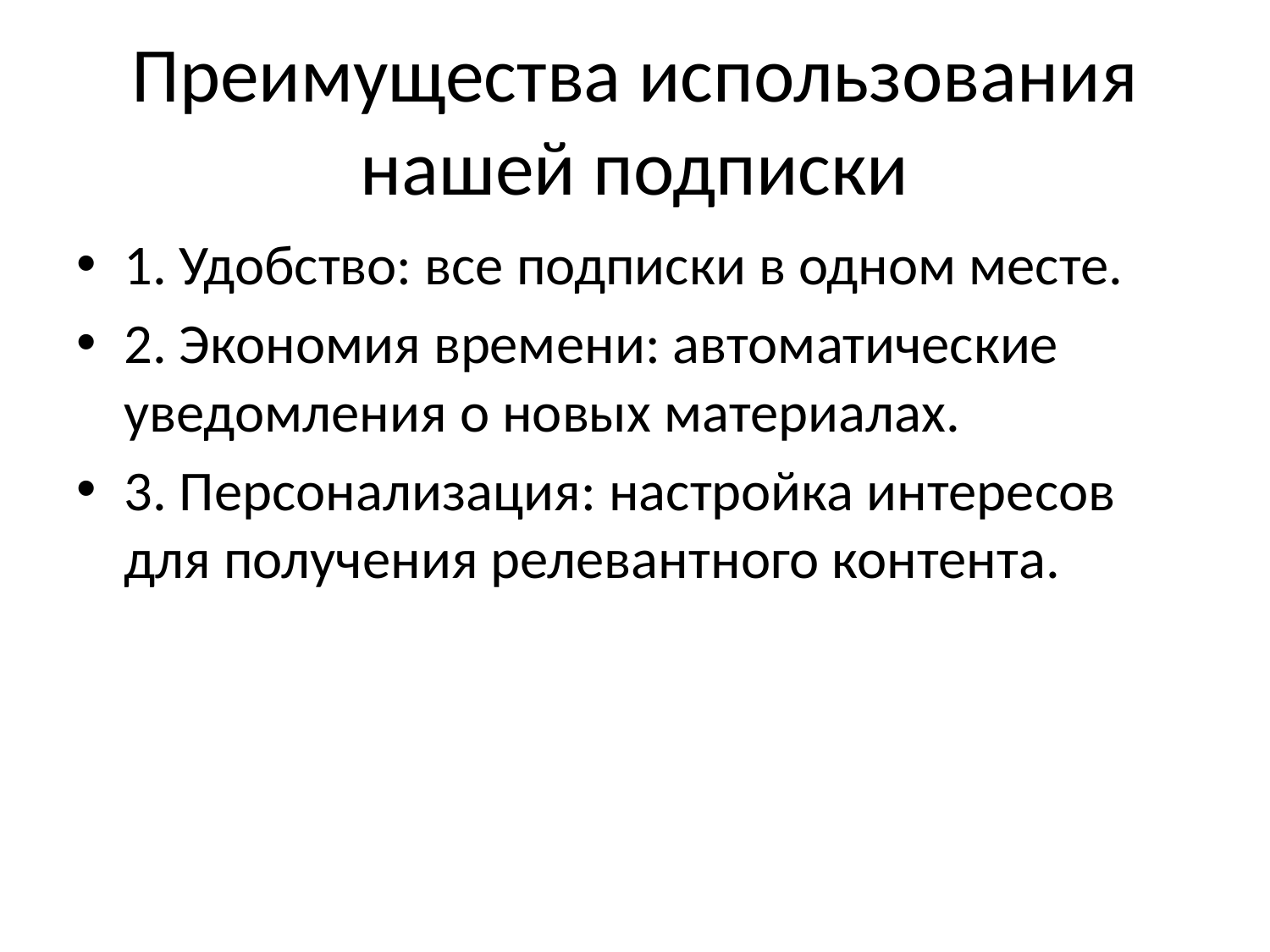

# Преимущества использования нашей подписки
1. Удобство: все подписки в одном месте.
2. Экономия времени: автоматические уведомления о новых материалах.
3. Персонализация: настройка интересов для получения релевантного контента.